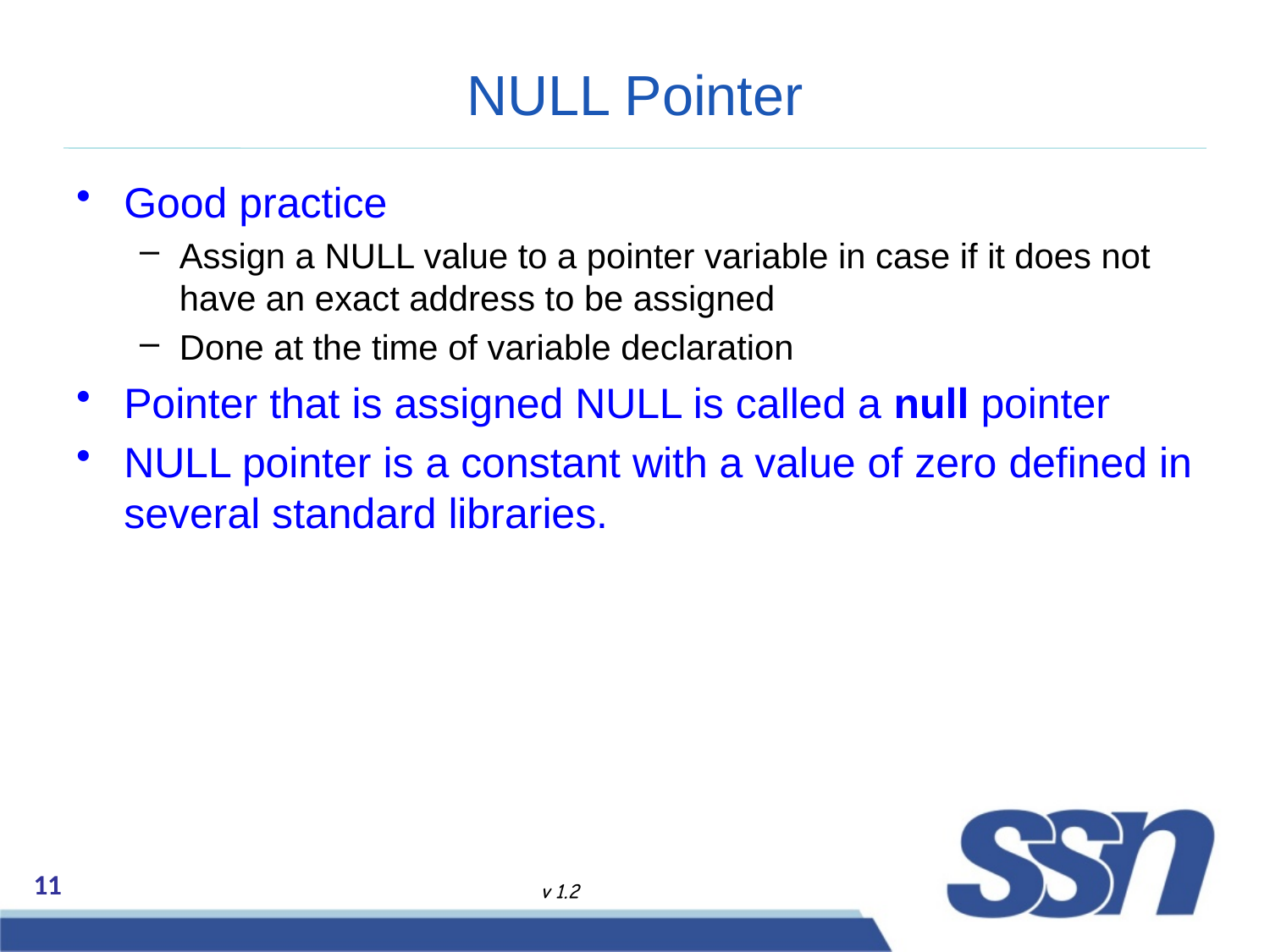

# NULL Pointer
Good practice
Assign a NULL value to a pointer variable in case if it does not have an exact address to be assigned
Done at the time of variable declaration
Pointer that is assigned NULL is called a null pointer
NULL pointer is a constant with a value of zero defined in several standard libraries.